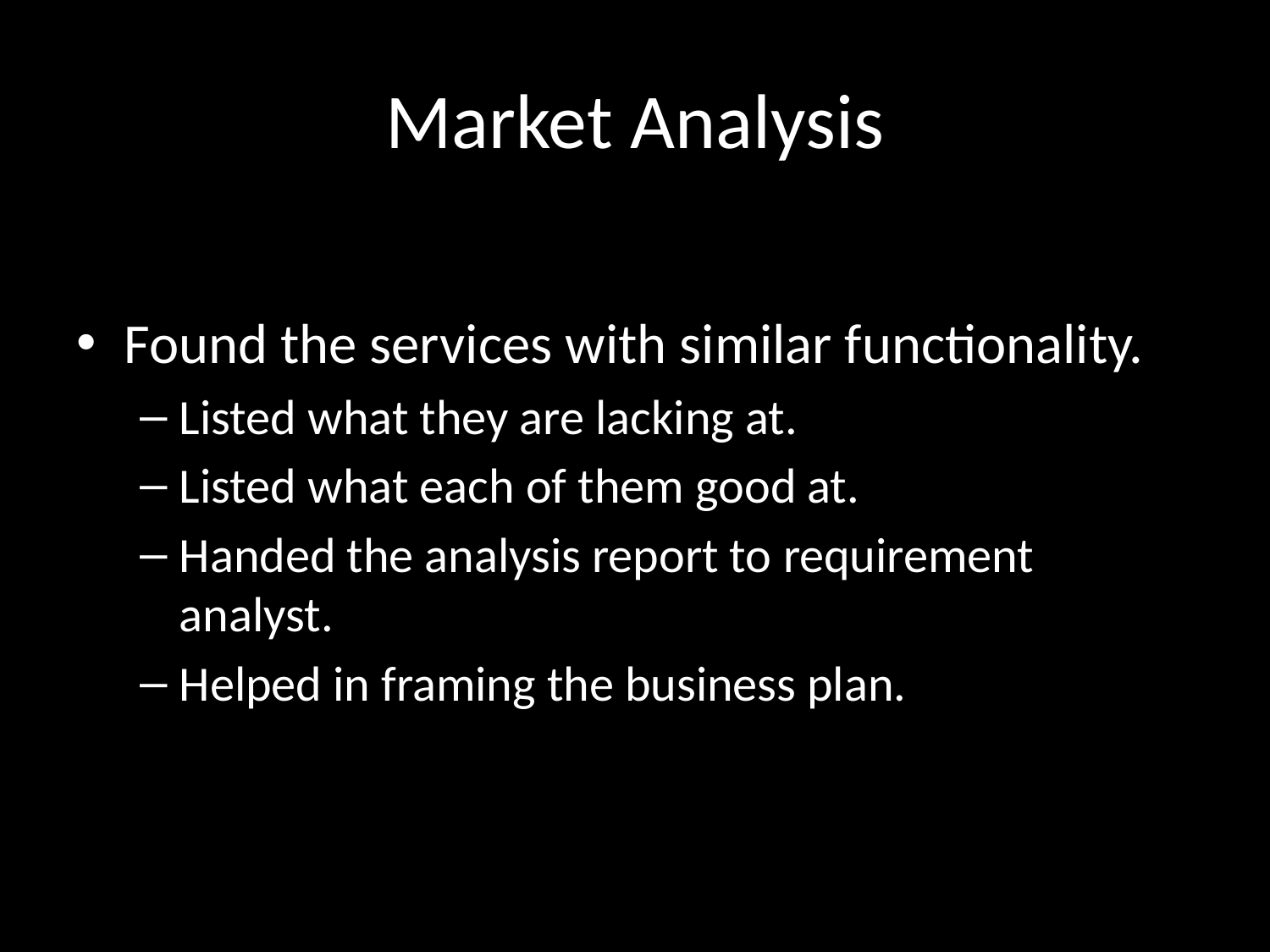

# Market Analysis

Found the services with similar functionality.
Listed what they are lacking at.
Listed what each of them good at.
Handed the analysis report to requirement analyst.
Helped in framing the business plan.